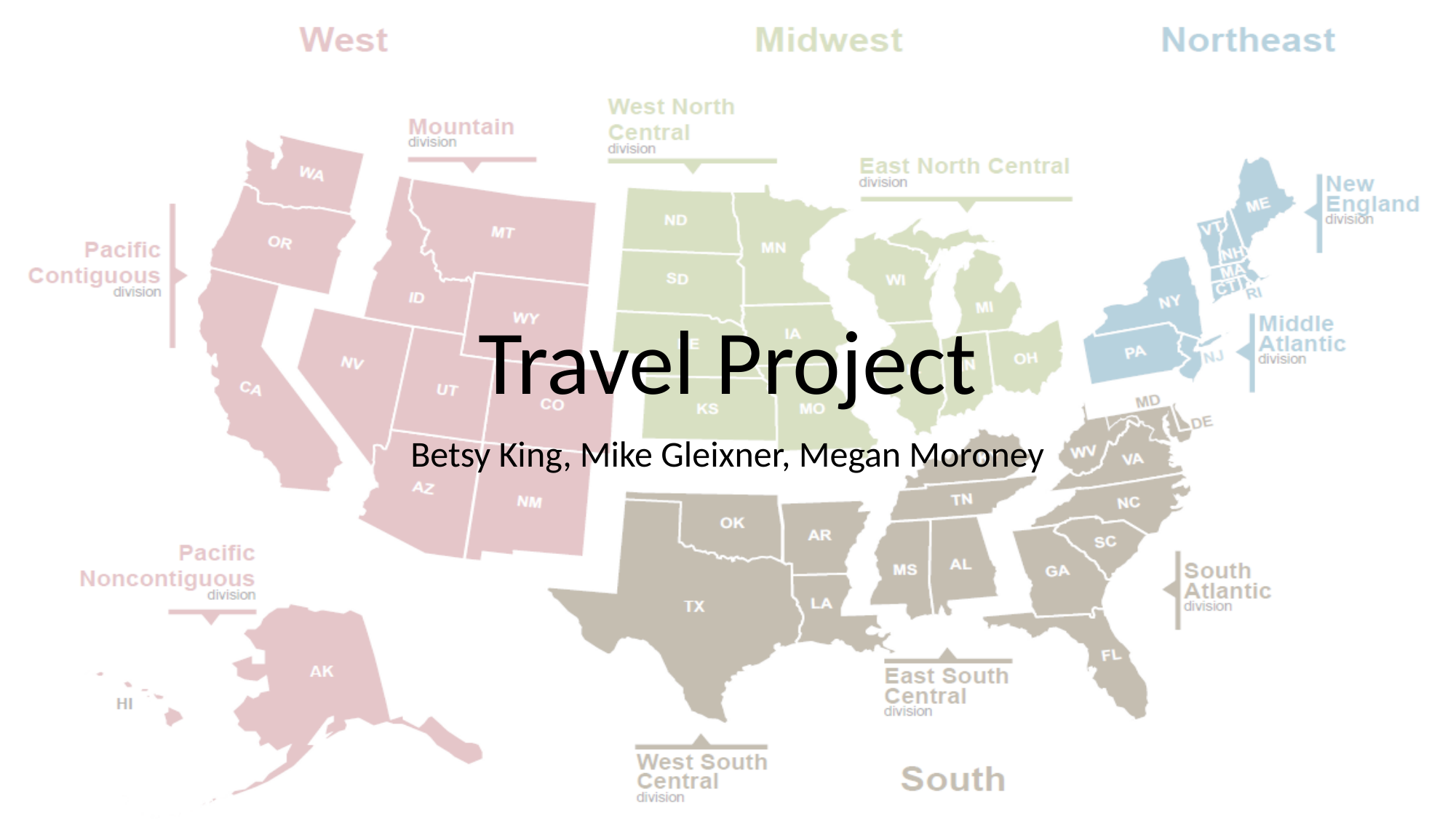

# Travel Project
Betsy King, Mike Gleixner, Megan Moroney